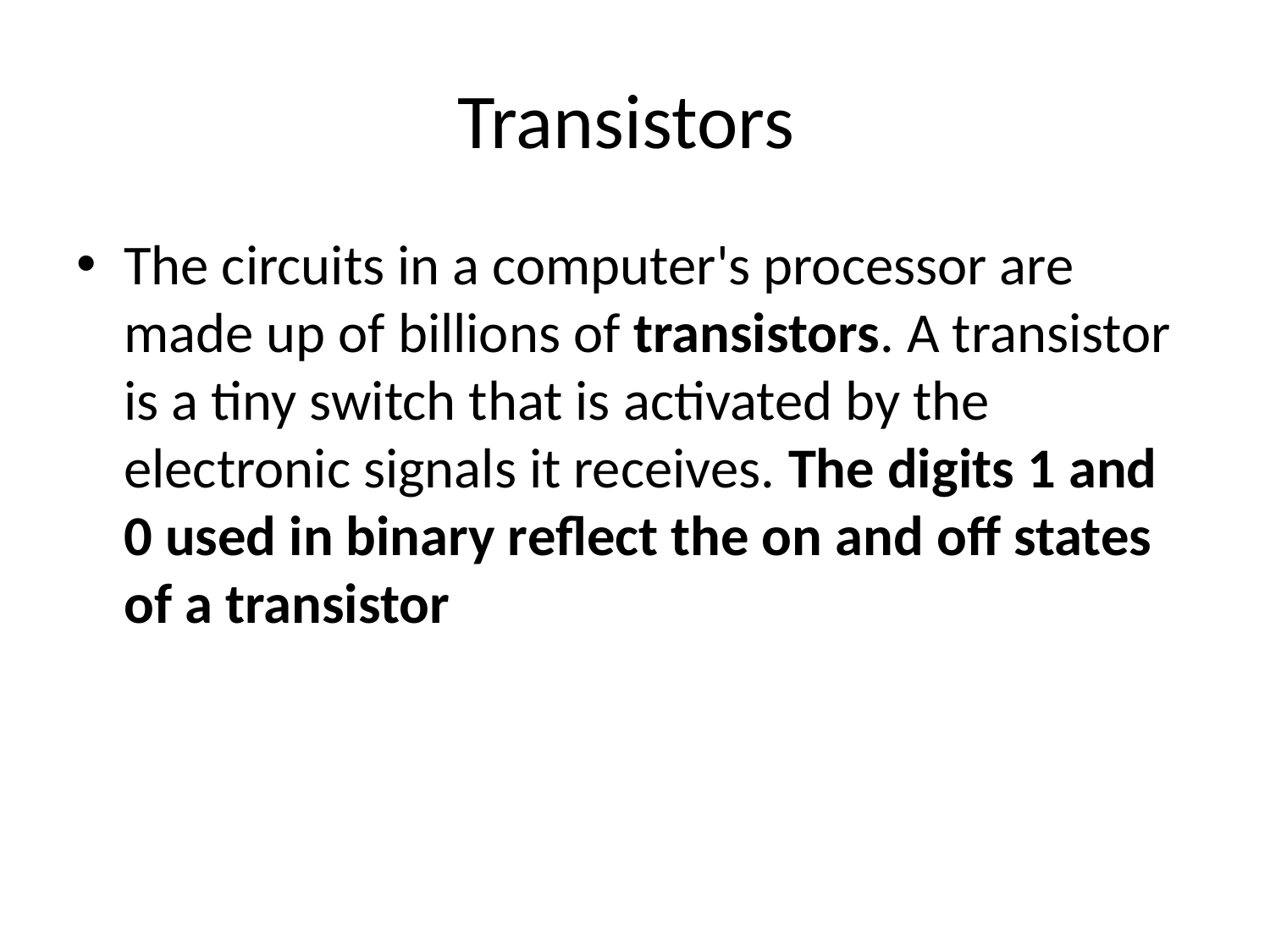

# Transistors
The circuits in a computer's processor are made up of billions of transistors. A transistor is a tiny switch that is activated by the electronic signals it receives. The digits 1 and 0 used in binary reflect the on and off states of a transistor